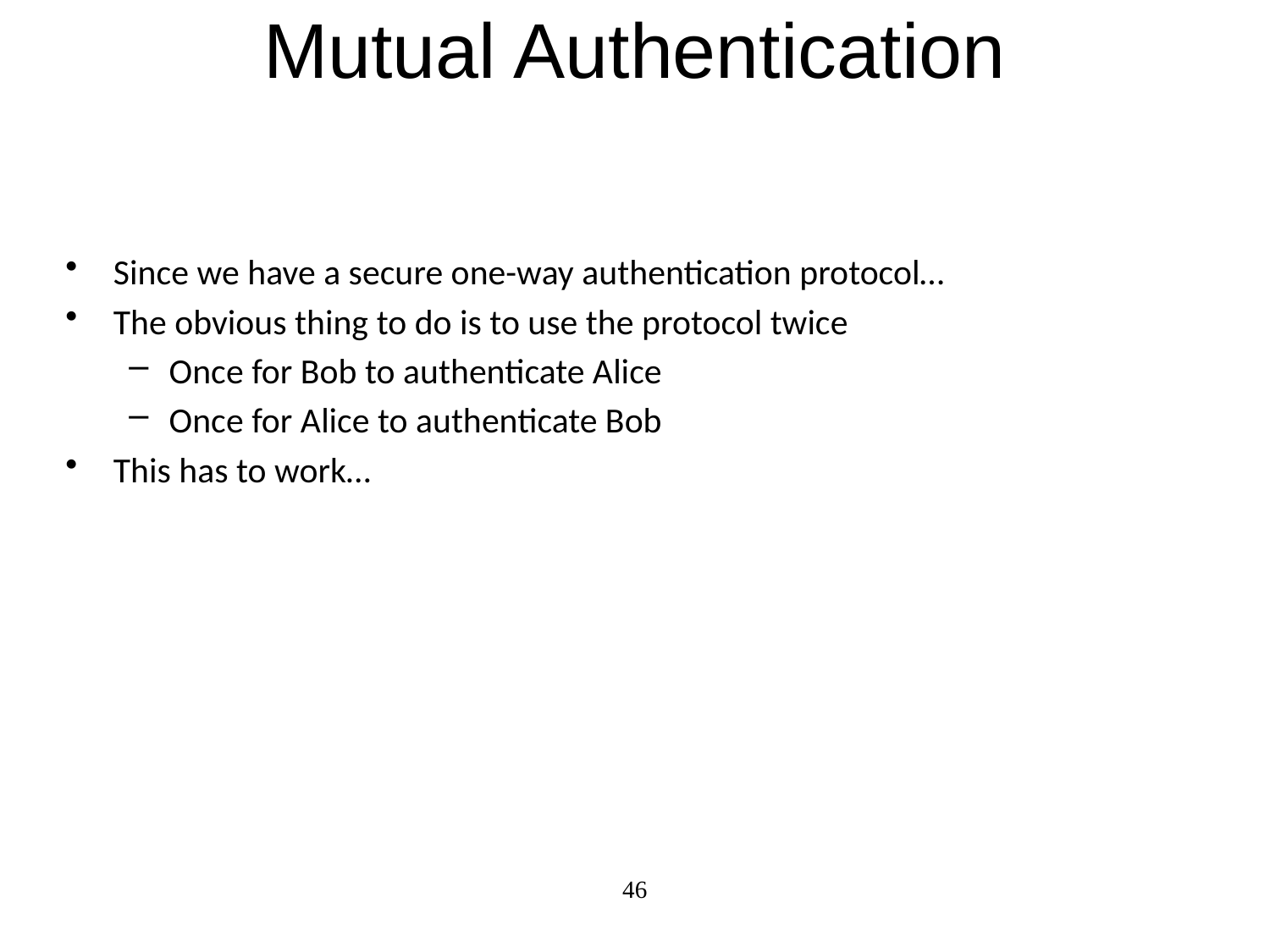

# Mutual Authentication
Since we have a secure one-way authentication protocol…
The obvious thing to do is to use the protocol twice
Once for Bob to authenticate Alice
Once for Alice to authenticate Bob
This has to work…
46